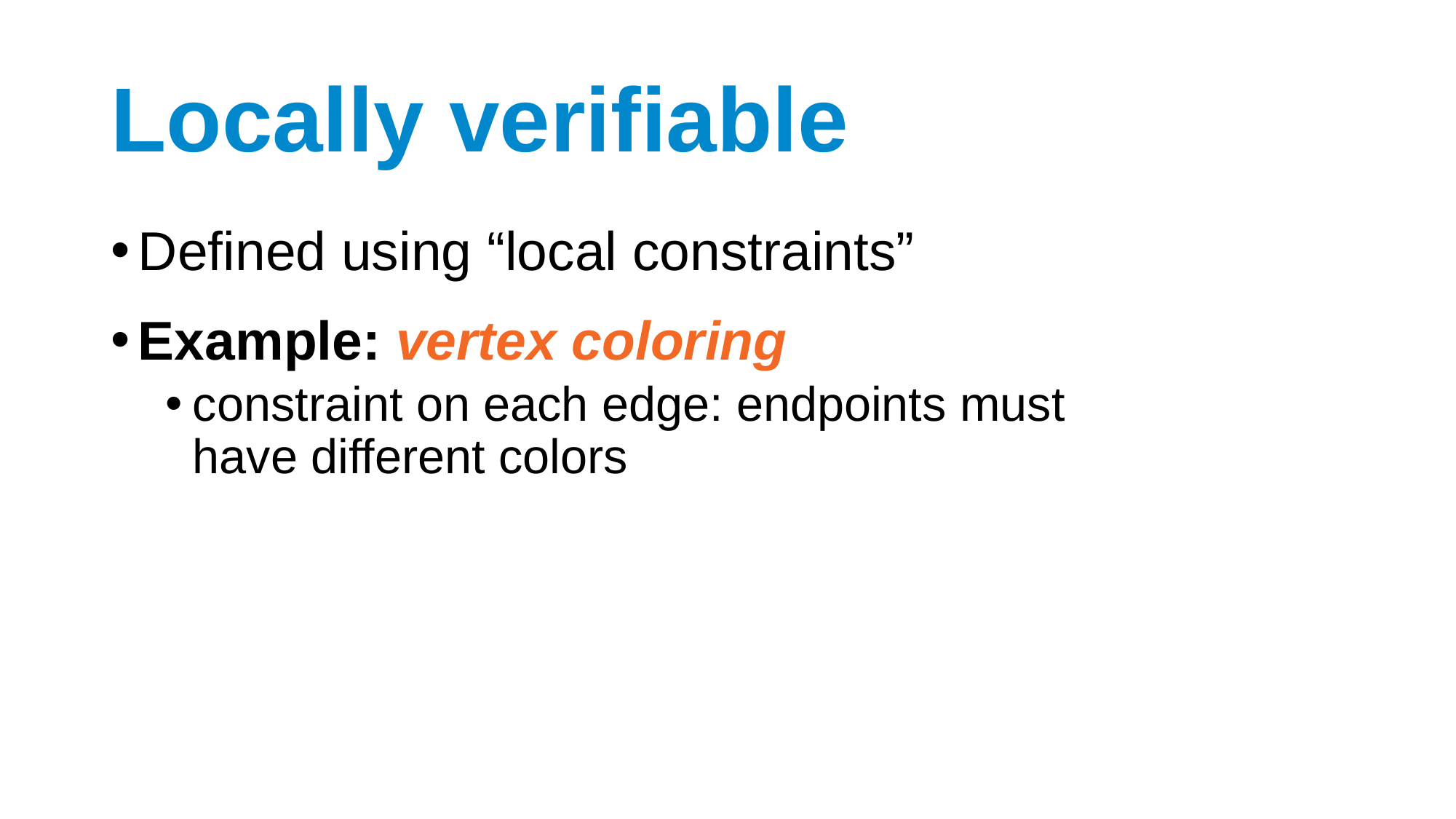

# Locally verifiable
Defined using “local constraints”
Example: vertex coloring
constraint on each edge: endpoints must
have different colors
Example: maximal independent set
constraint on each edge: independence
constraint on each node: maximality